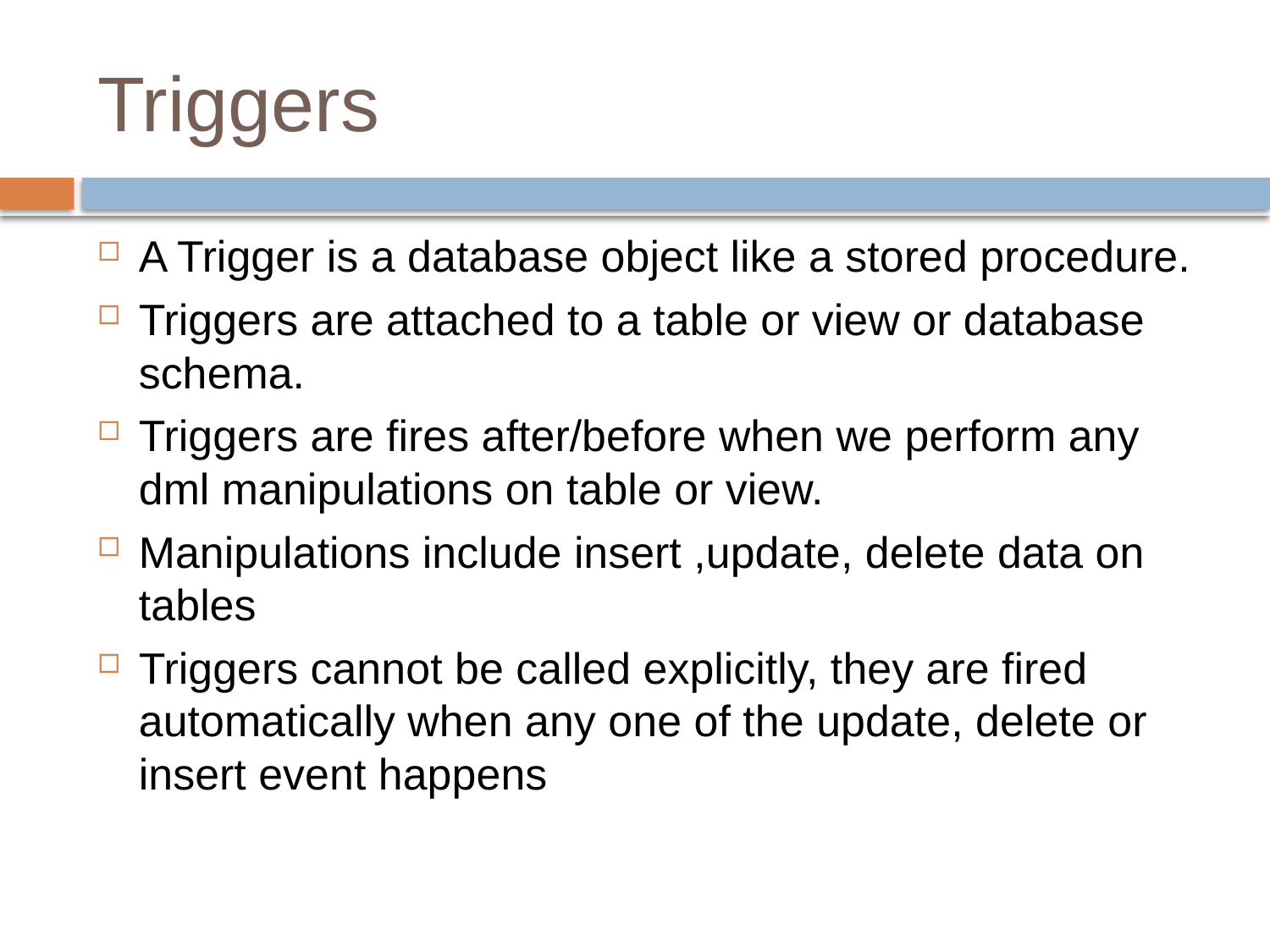

# Triggers
A Trigger is a database object like a stored procedure.
Triggers are attached to a table or view or database schema.
Triggers are fires after/before when we perform any dml manipulations on table or view.
Manipulations include insert ,update, delete data on tables
Triggers cannot be called explicitly, they are fired automatically when any one of the update, delete or insert event happens